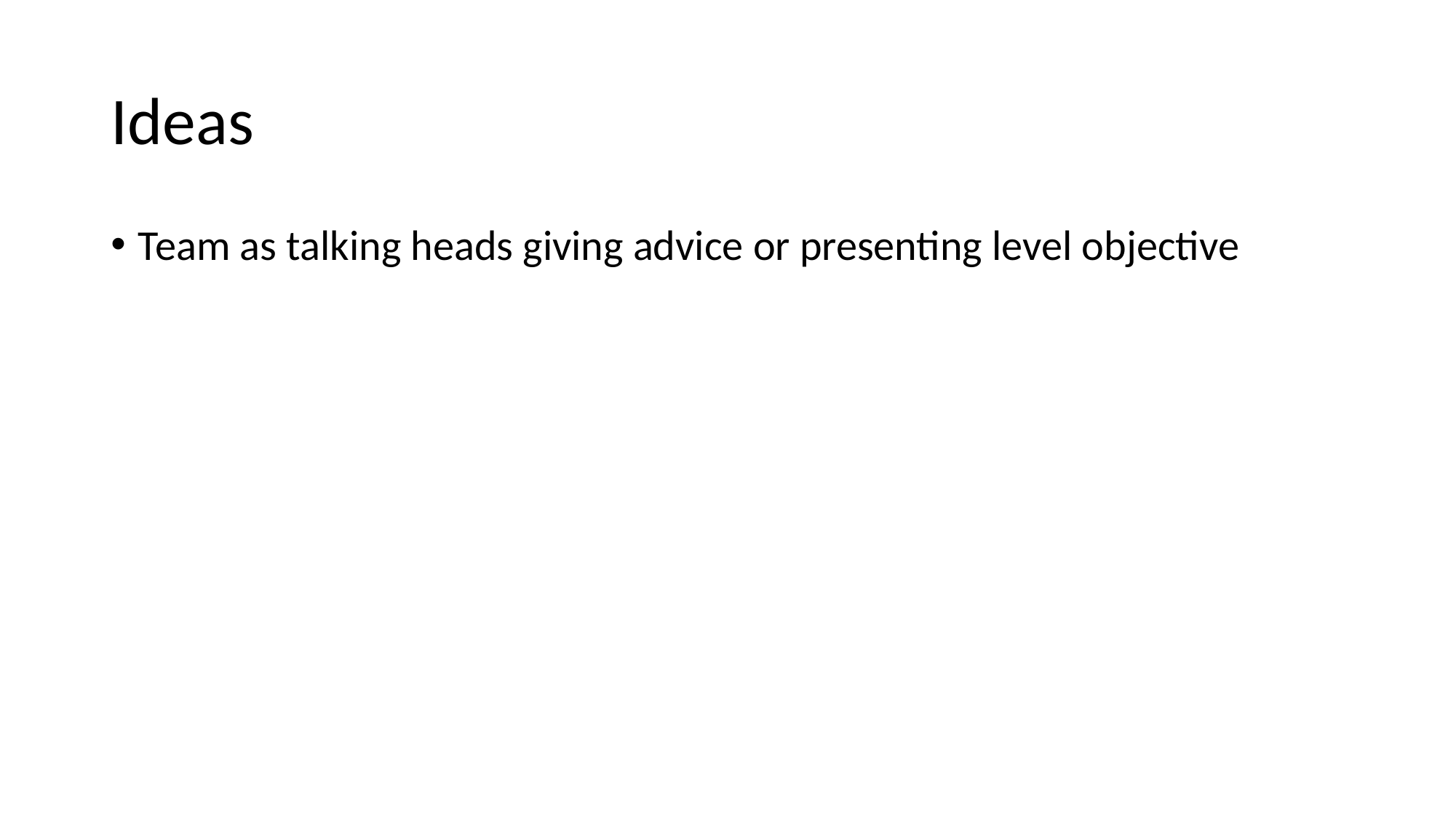

# Ideas
Team as talking heads giving advice or presenting level objective